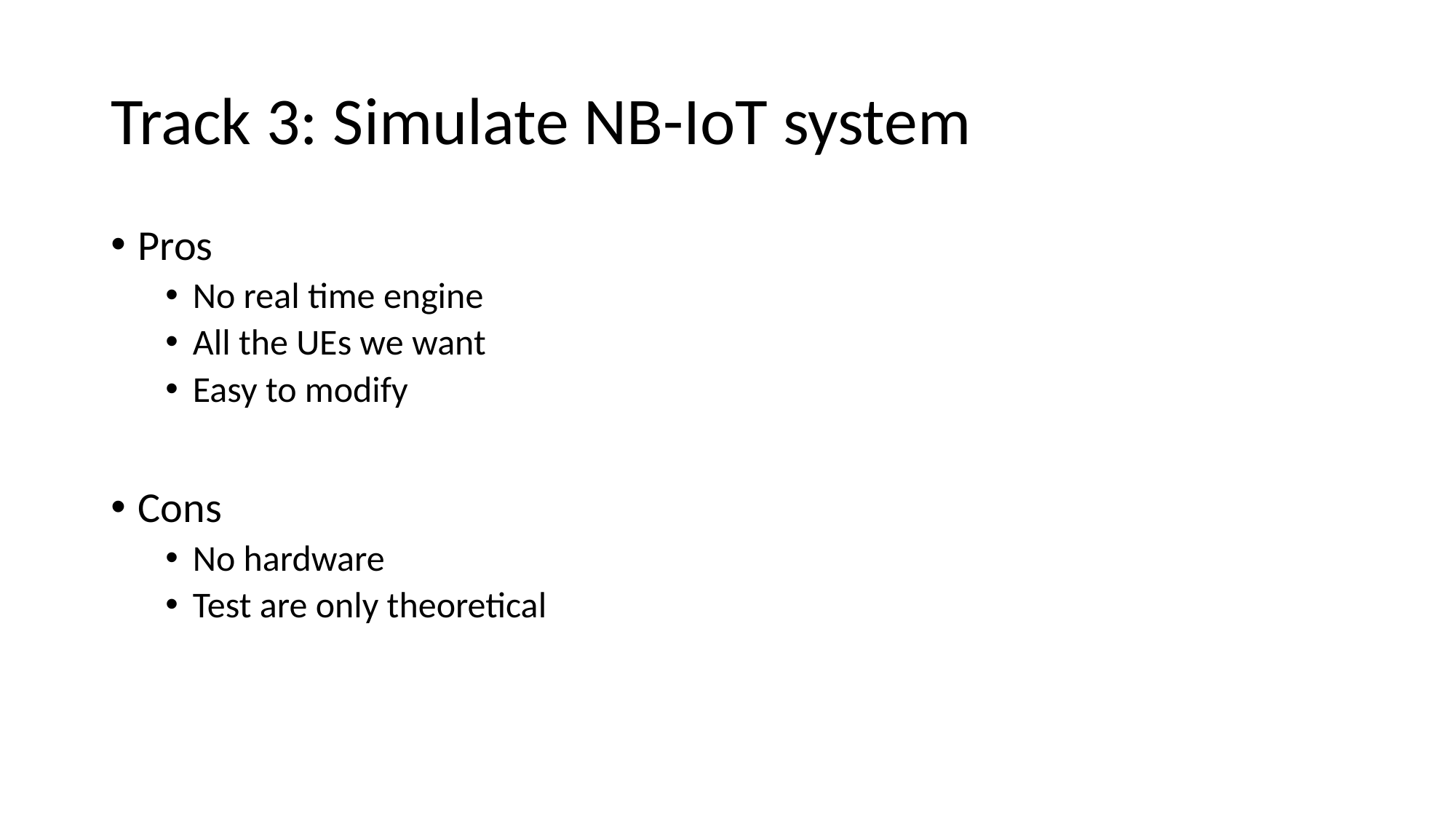

# Track 3: Simulate NB-IoT system
Pros
No real time engine
All the UEs we want
Easy to modify

Cons
No hardware
Test are only theoretical